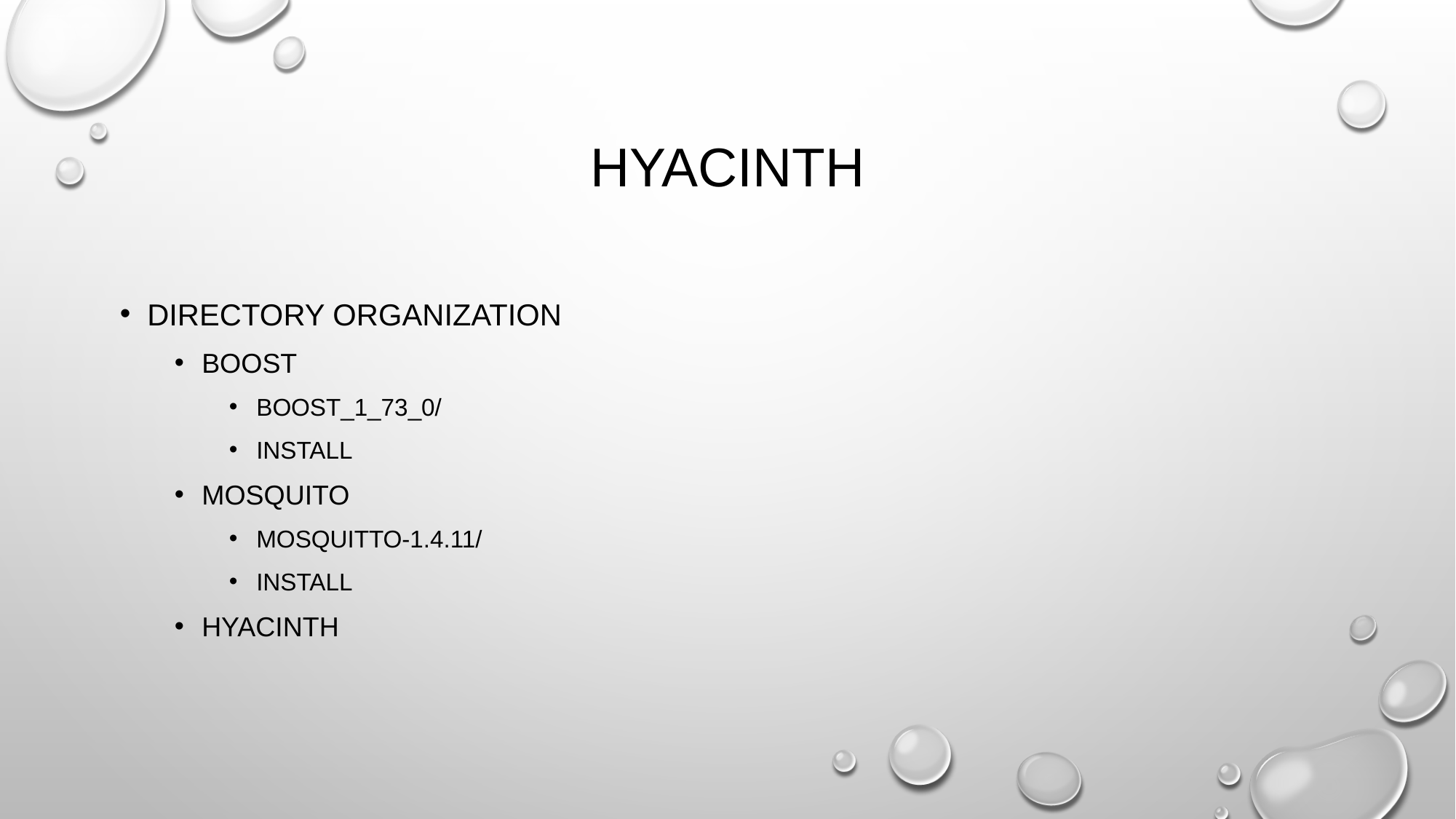

# hyacinth
Directory organization
Boost
boost_1_73_0/
install
Mosquito
mosquitto-1.4.11/
Install
hyacinth